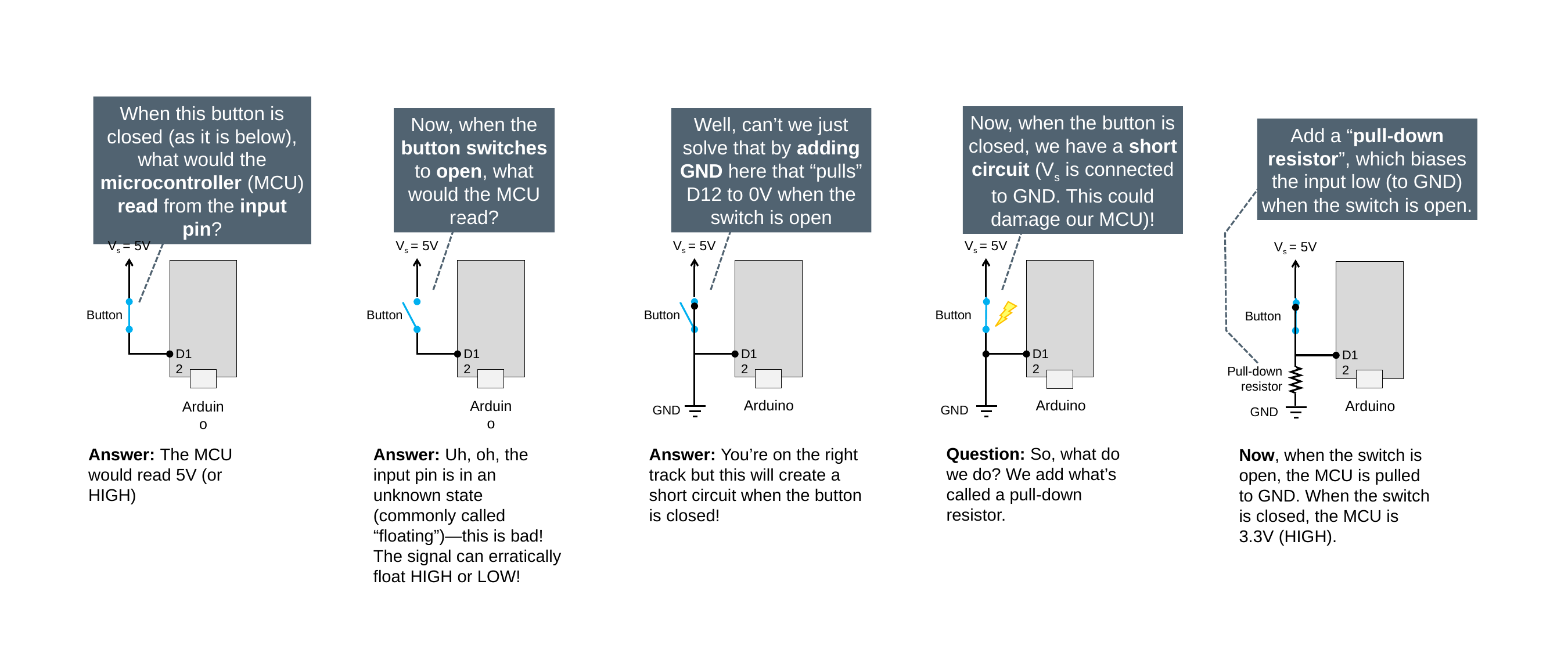

Now, when the button switches to open, what would the MCU read?
Vs = 5V

Button
D12

Arduino
Well, can’t we just solve that by adding GND here that “pulls” D12 to 0V when the switch is open
Vs = 5V

Button
D12

Arduino
GND
Now, when the button is closed, we have a short circuit (Vs is connected to GND. This could damage our MCU)!
Vs = 5V

Button
D12

Arduino
GND
When this button is closed (as it is below), what would the microcontroller (MCU) read from the input pin?
Add a “pull-down resistor”, which biases the input low (to GND) when the switch is open.

Vs = 5V

Button
D12

Arduino
Vs = 5V

Button
D12
Pull-down resistor

Arduino
GND
Question: So, what do we do? We add what’s called a pull-down resistor.
Answer: The MCU would read 5V (or HIGH)
Answer: Uh, oh, the input pin is in an unknown state (commonly called “floating”)—this is bad! The signal can erratically float HIGH or LOW!
Answer: You’re on the right track but this will create a short circuit when the button is closed!
Now, when the switch is open, the MCU is pulled to GND. When the switch is closed, the MCU is 3.3V (HIGH).
Button